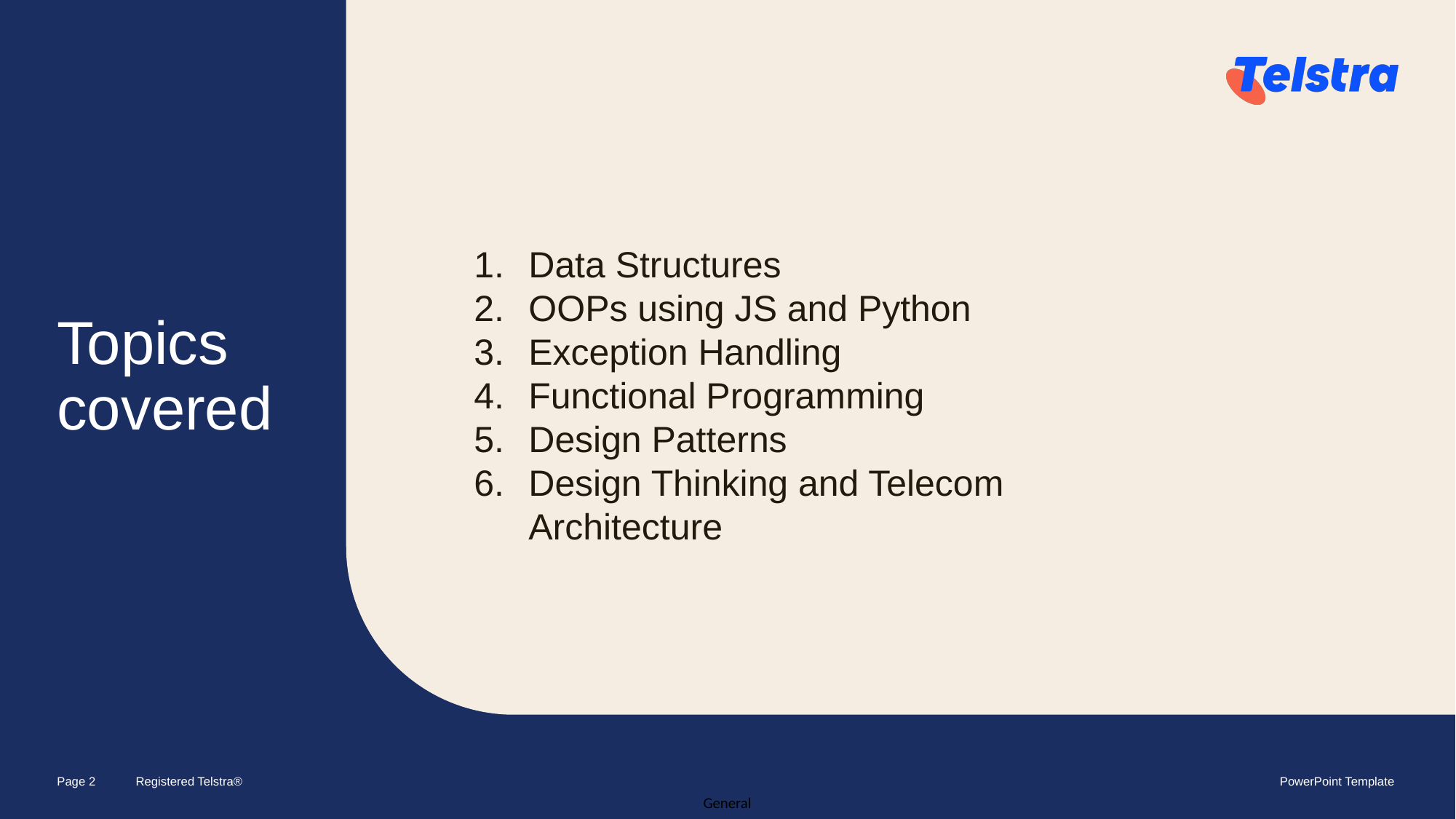

Data Structures​
OOPs using JS and Python​
Exception Handling​
Functional Programming​
Design Patterns​
Design Thinking and Telecom Architecture​
# Topics covered
Registered Telstra®
Page 2
PowerPoint Template